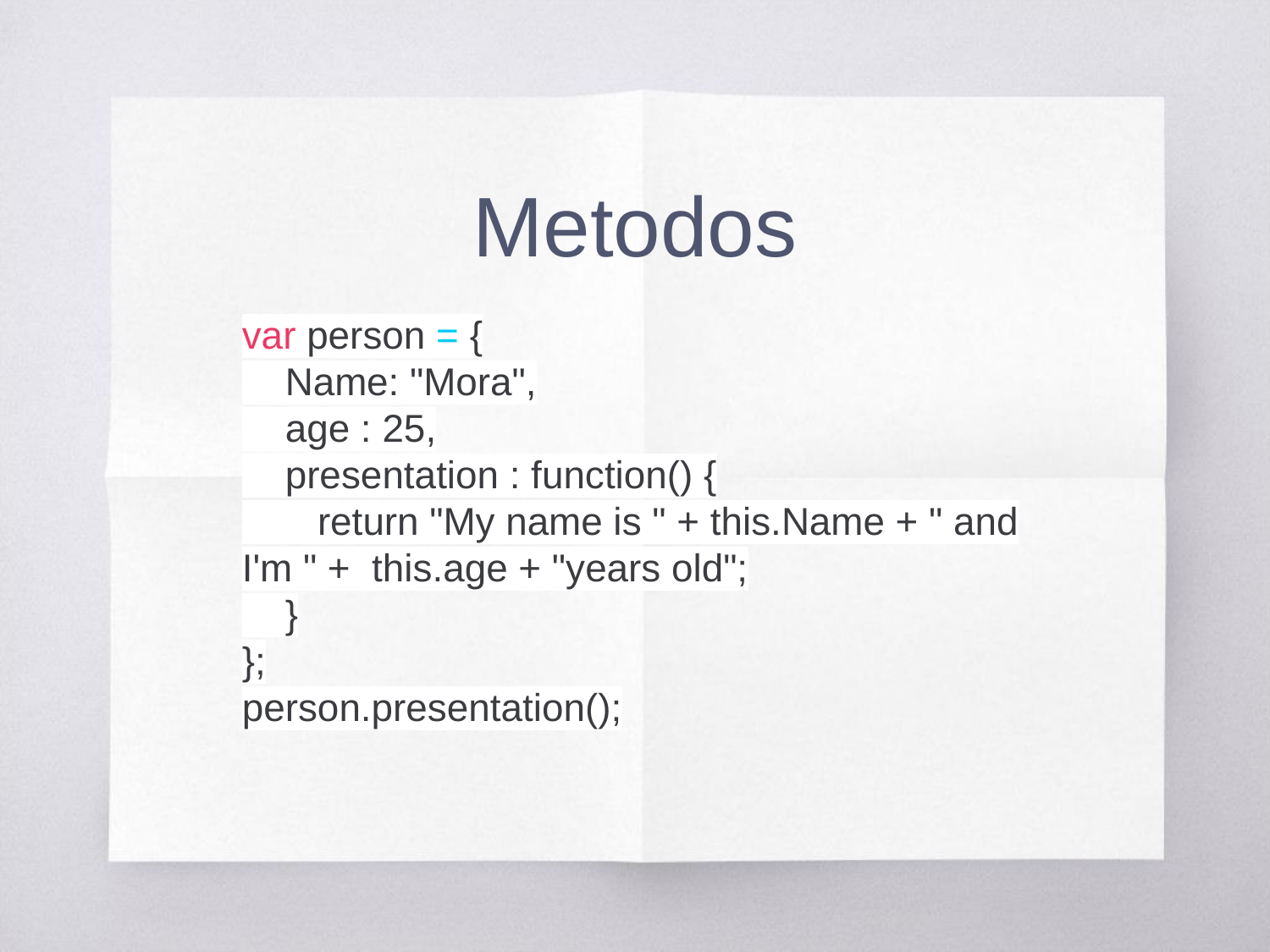

# Metodos
var person = {
    Name: "Mora",
    age : 25,
    presentation : function() {
       return "My name is " + this.Name + " and I'm " +  this.age + "years old";
    }
};
person.presentation();